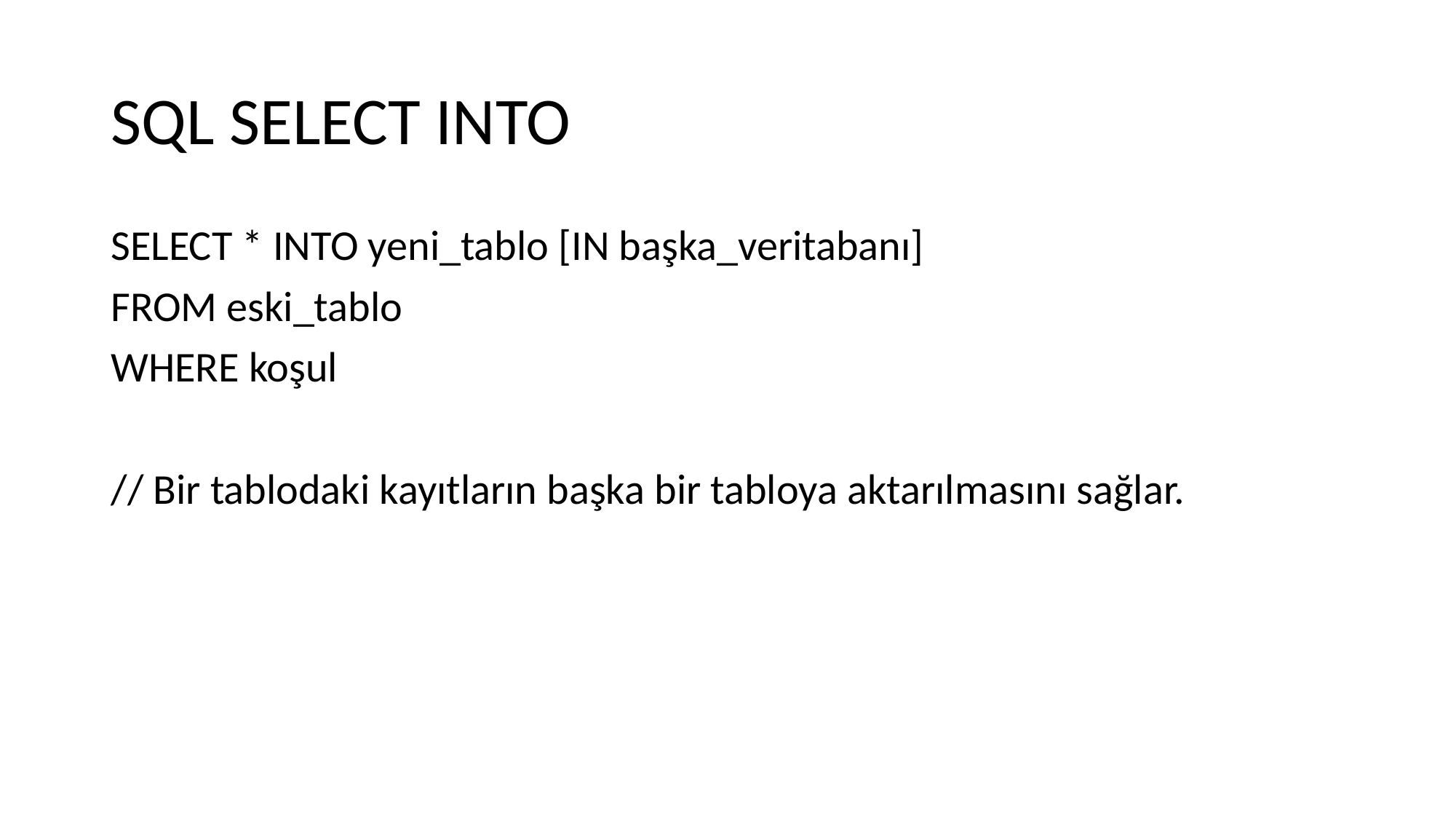

# SQL SELECT INTO
SELECT * INTO yeni_tablo [IN başka_veritabanı]
FROM eski_tablo
WHERE koşul

// Bir tablodaki kayıtların başka bir tabloya aktarılmasını sağlar.